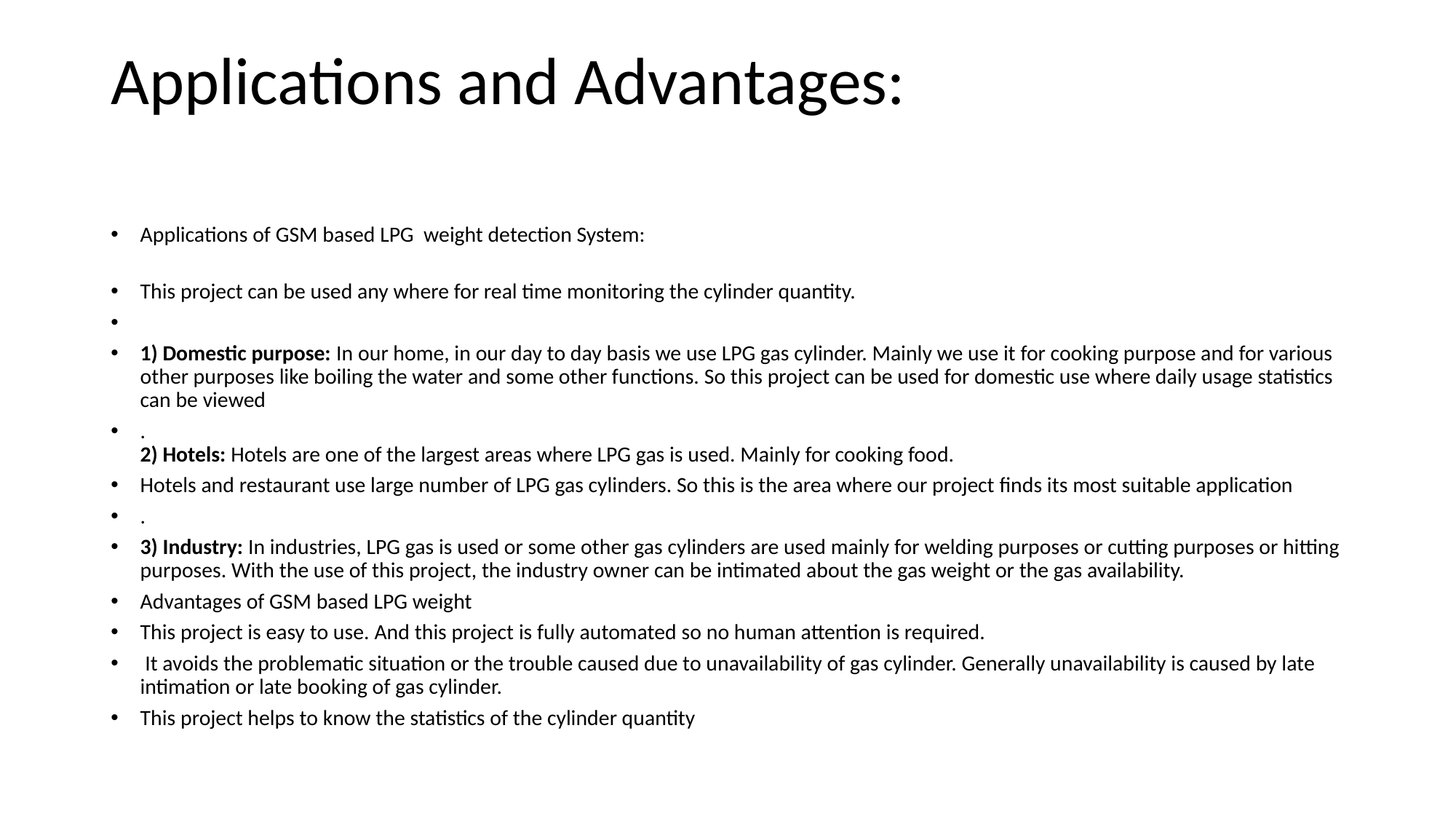

# Applications and Advantages:
Applications of GSM based LPG  weight detection System:
This project can be used any where for real time monitoring the cylinder quantity.

1) Domestic purpose: In our home, in our day to day basis we use LPG gas cylinder. Mainly we use it for cooking purpose and for various other purposes like boiling the water and some other functions. So this project can be used for domestic use where daily usage statistics can be viewed
.
2) Hotels: Hotels are one of the largest areas where LPG gas is used. Mainly for cooking food.
Hotels and restaurant use large number of LPG gas cylinders. So this is the area where our project finds its most suitable application
.
3) Industry: In industries, LPG gas is used or some other gas cylinders are used mainly for welding purposes or cutting purposes or hitting purposes. With the use of this project, the industry owner can be intimated about the gas weight or the gas availability.
Advantages of GSM based LPG weight
This project is easy to use. And this project is fully automated so no human attention is required.
 It avoids the problematic situation or the trouble caused due to unavailability of gas cylinder. Generally unavailability is caused by late intimation or late booking of gas cylinder.
This project helps to know the statistics of the cylinder quantity